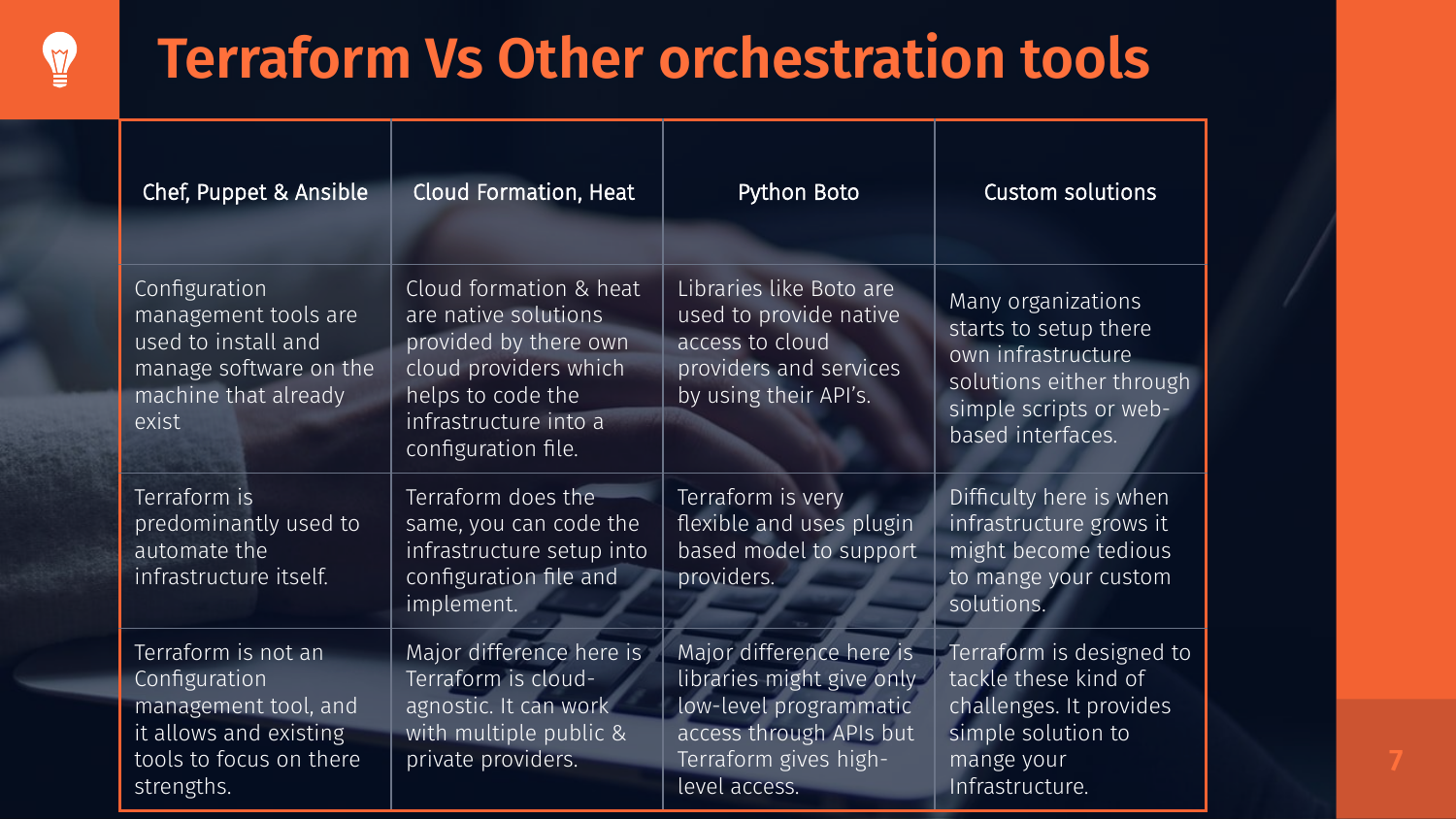

# Terraform Vs Other orchestration tools

| Chef, Puppet & Ansible | Cloud Formation, Heat | Python Boto | Custom solutions |
| --- | --- | --- | --- |
| Configuration management tools are used to install and manage software on the machine that already exist | Cloud formation & heat are native solutions provided by there own cloud providers which helps to code the infrastructure into a configuration file. | Libraries like Boto are used to provide native access to cloud providers and services by using their API’s. | Many organizations starts to setup there own infrastructure solutions either through simple scripts or web-based interfaces. |
| Terraform is predominantly used to automate the infrastructure itself. | Terraform does the same, you can code the infrastructure setup into configuration file and implement. | Terraform is very flexible and uses plugin based model to support providers. | Difficulty here is when infrastructure grows it might become tedious to mange your custom solutions. |
| Terraform is not an Configuration management tool, and it allows and existing tools to focus on there strengths. | Major difference here is Terraform is cloud-agnostic. It can work with multiple public & private providers. | Major difference here is libraries might give only low-level programmatic access through APIs but Terraform gives high-level access. | Terraform is designed to tackle these kind of challenges. It provides simple solution to mange your Infrastructure. |
7